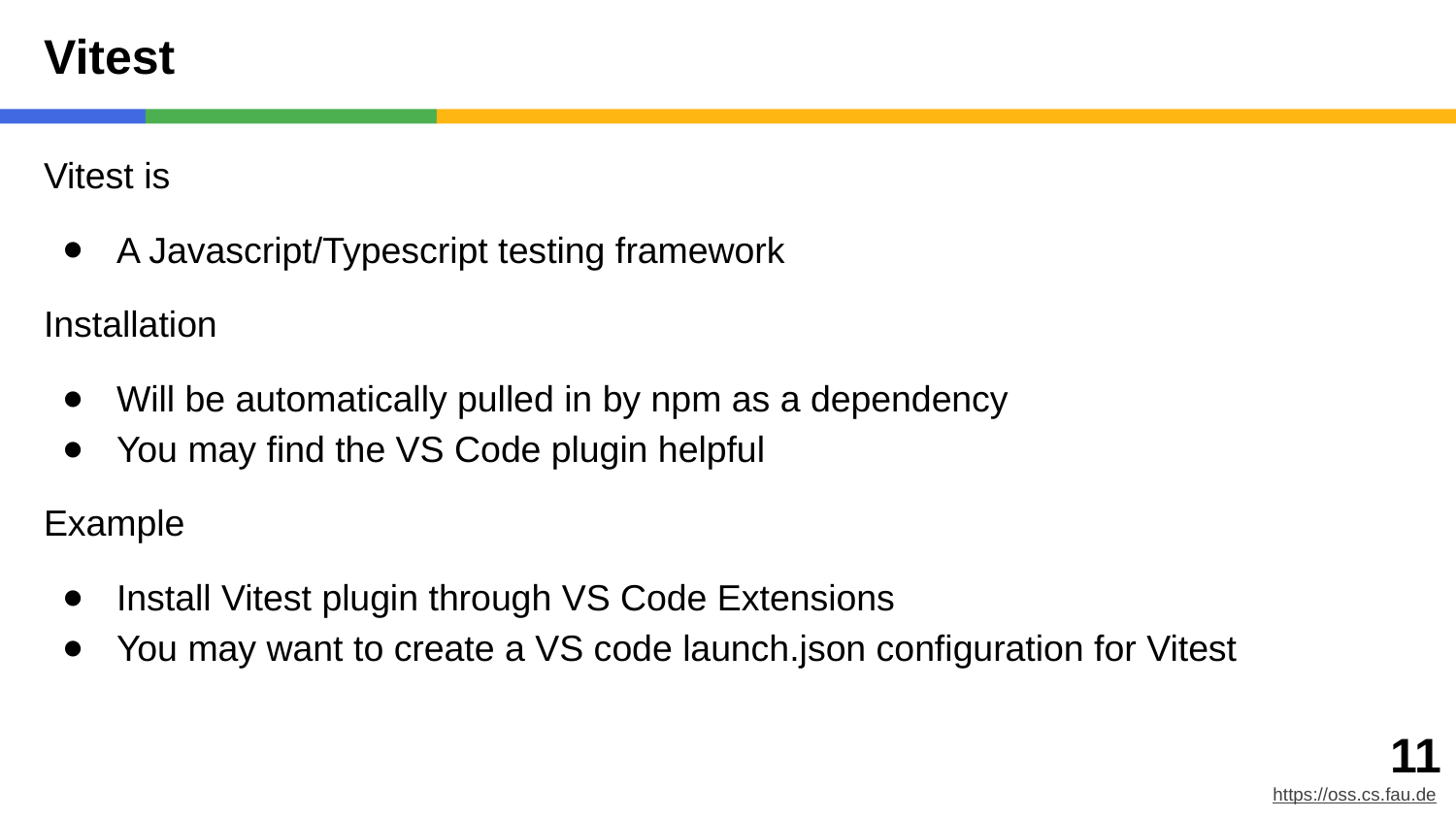

# Vitest
Vitest is
A Javascript/Typescript testing framework
Installation
Will be automatically pulled in by npm as a dependency
You may find the VS Code plugin helpful
Example
Install Vitest plugin through VS Code Extensions
You may want to create a VS code launch.json configuration for Vitest
11
https://oss.cs.fau.de